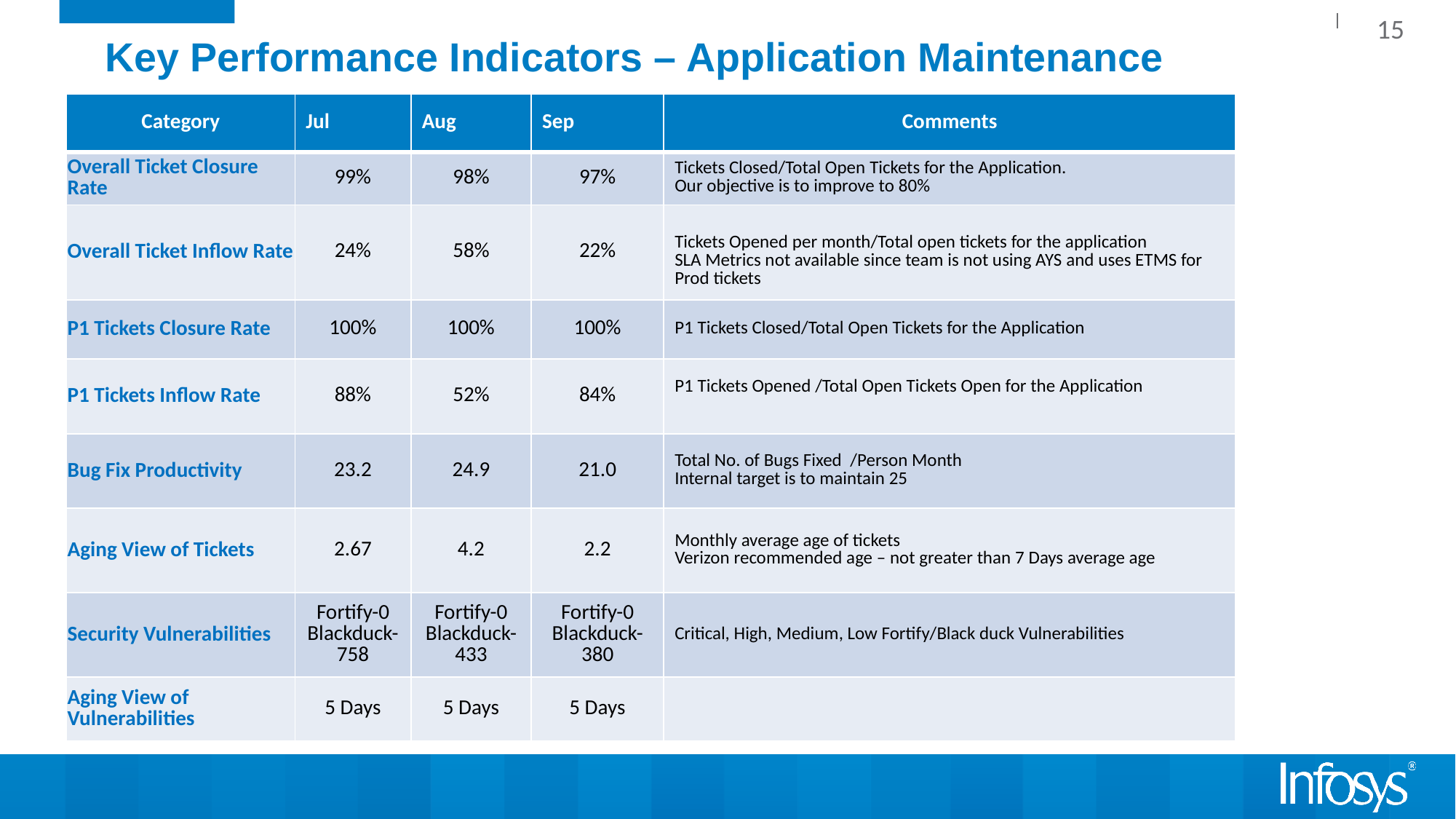

15
# Key Performance Indicators – Application Maintenance
| Category | Jul | Aug | Sep | Comments |
| --- | --- | --- | --- | --- |
| Overall Ticket Closure Rate | 99% | 98% | 97% | Tickets Closed/Total Open Tickets for the Application. Our objective is to improve to 80% |
| Overall Ticket Inflow Rate | 24% | 58% | 22% | Tickets Opened per month/Total open tickets for the application SLA Metrics not available since team is not using AYS and uses ETMS for Prod tickets |
| P1 Tickets Closure Rate | 100% | 100% | 100% | P1 Tickets Closed/Total Open Tickets for the Application |
| P1 Tickets Inflow Rate | 88% | 52% | 84% | P1 Tickets Opened /Total Open Tickets Open for the Application |
| Bug Fix Productivity | 23.2 | 24.9 | 21.0 | Total No. of Bugs Fixed /Person Month Internal target is to maintain 25 |
| Aging View of Tickets | 2.67 | 4.2 | 2.2 | Monthly average age of tickets Verizon recommended age – not greater than 7 Days average age |
| Security Vulnerabilities | Fortify-0 Blackduck- 758 | Fortify-0 Blackduck-433 | Fortify-0 Blackduck-380 | Critical, High, Medium, Low Fortify/Black duck Vulnerabilities |
| Aging View of Vulnerabilities | 5 Days | 5 Days | 5 Days |  |